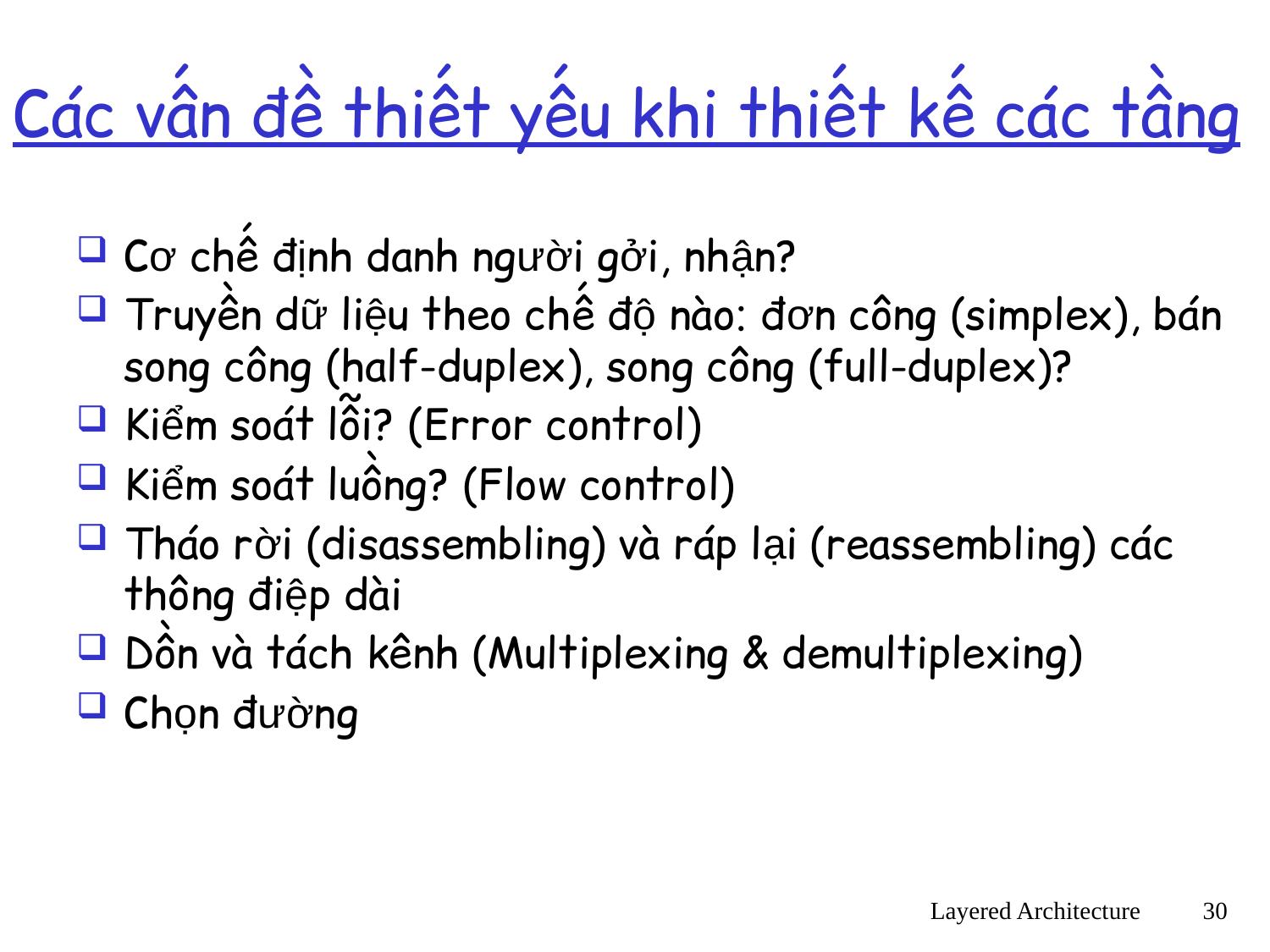

# Các vấn đề thiết yếu khi thiết kế các tầng
Cơ chế định danh người gởi, nhận?
Truyền dữ liệu theo chế độ nào: đơn công (simplex), bán song công (half-duplex), song công (full-duplex)?
Kiểm soát lỗi? (Error control)
Kiểm soát luồng? (Flow control)
Tháo rời (disassembling) và ráp lại (reassembling) các thông điệp dài
Dồn và tách kênh (Multiplexing & demultiplexing)
Chọn đường
Layered Architecture
30